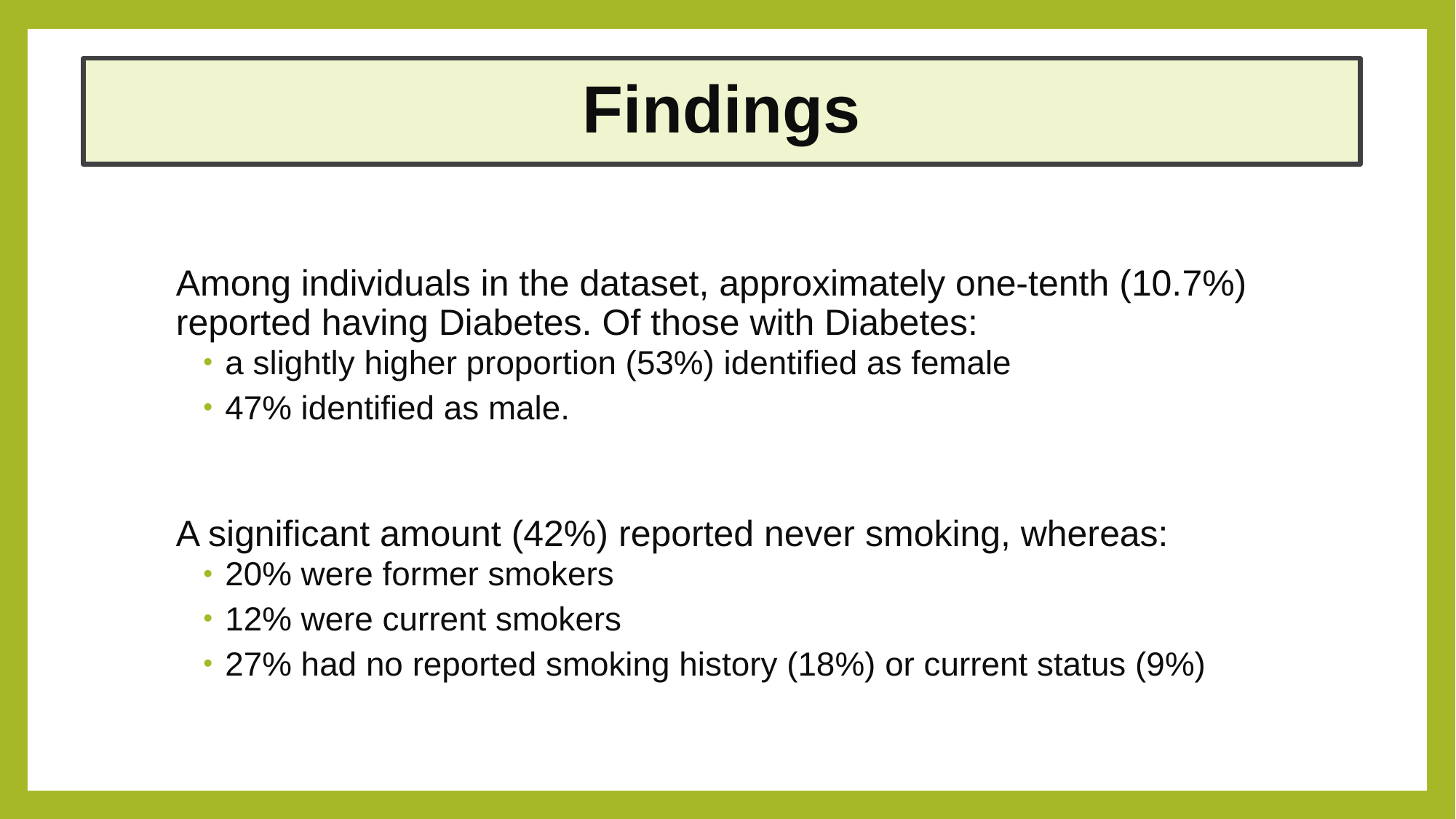

# Findings
Among individuals in the dataset, approximately one-tenth (10.7%) reported having Diabetes. Of those with Diabetes:
a slightly higher proportion (53%) identified as female
47% identified as male.

A significant amount (42%) reported never smoking, whereas:
20% were former smokers
12% were current smokers
27% had no reported smoking history (18%) or current status (9%)